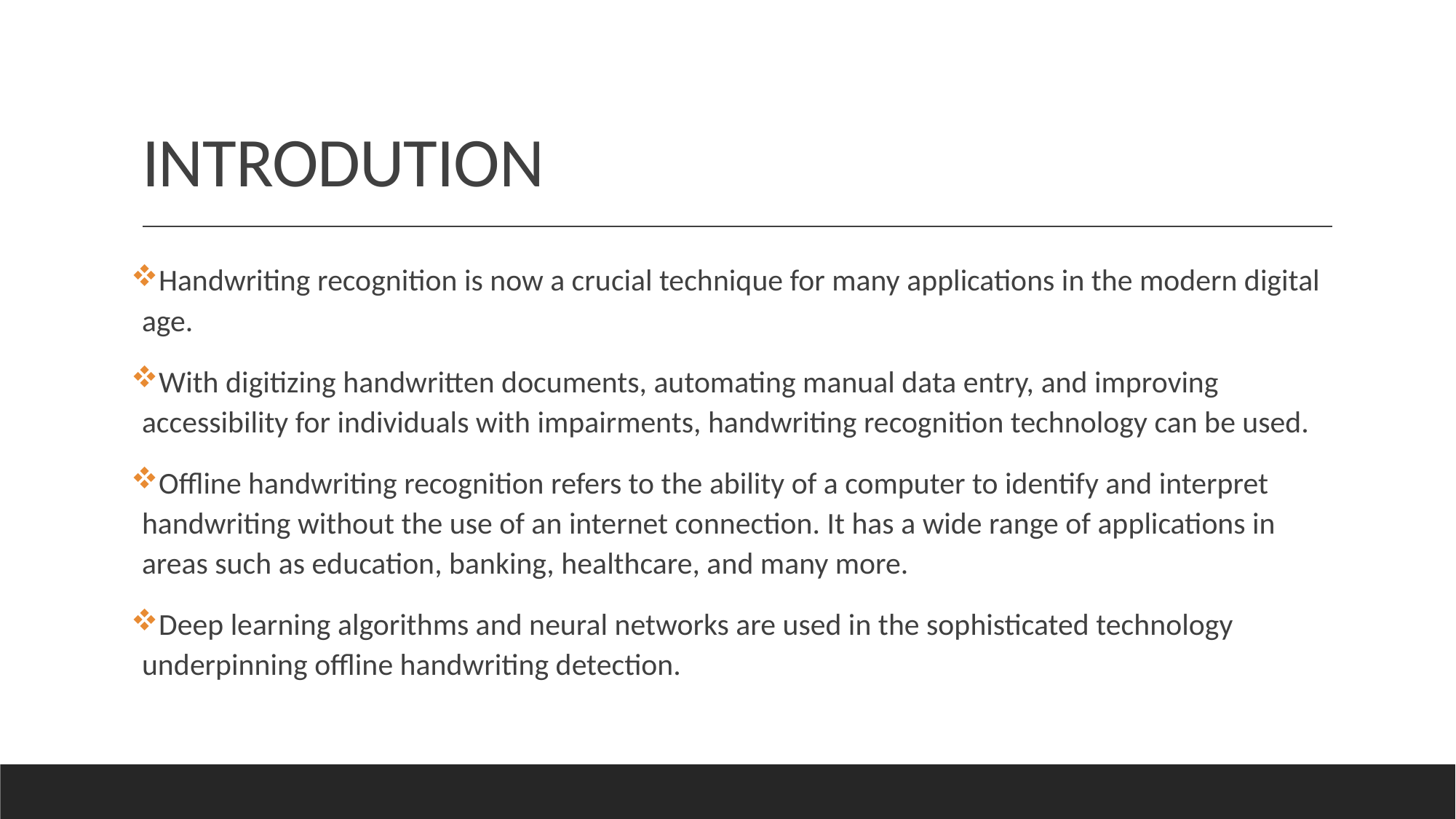

# INTRODUTION
Handwriting recognition is now a crucial technique for many applications in the modern digital age.
With digitizing handwritten documents, automating manual data entry, and improving accessibility for individuals with impairments, handwriting recognition technology can be used.
Offline handwriting recognition refers to the ability of a computer to identify and interpret handwriting without the use of an internet connection. It has a wide range of applications in areas such as education, banking, healthcare, and many more.
Deep learning algorithms and neural networks are used in the sophisticated technology underpinning offline handwriting detection.